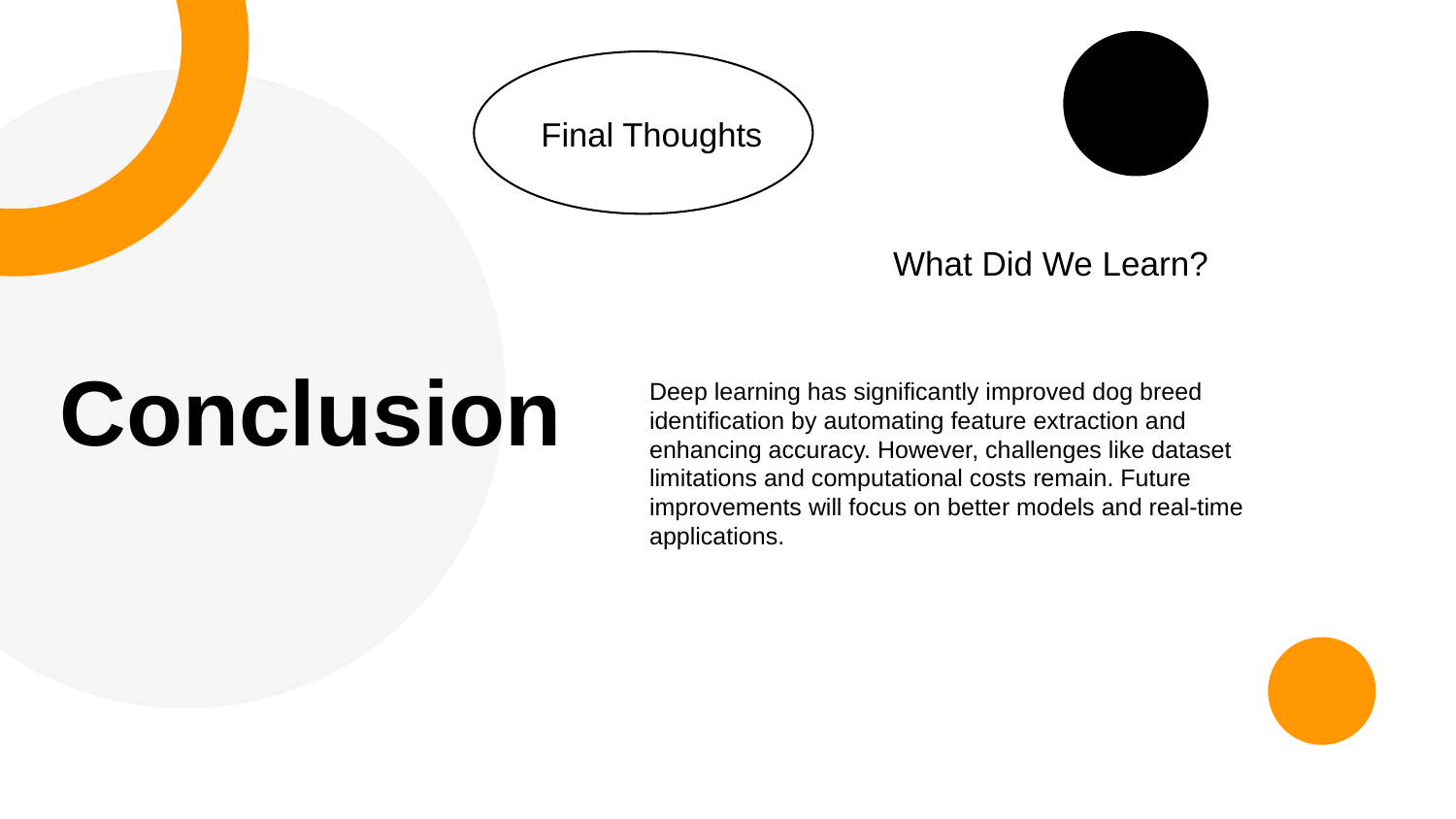

Final Thoughts
What Did We Learn?
Conclusion
Deep learning has significantly improved dog breed identification by automating feature extraction and enhancing accuracy. However, challenges like dataset limitations and computational costs remain. Future improvements will focus on better models and real-time applications.